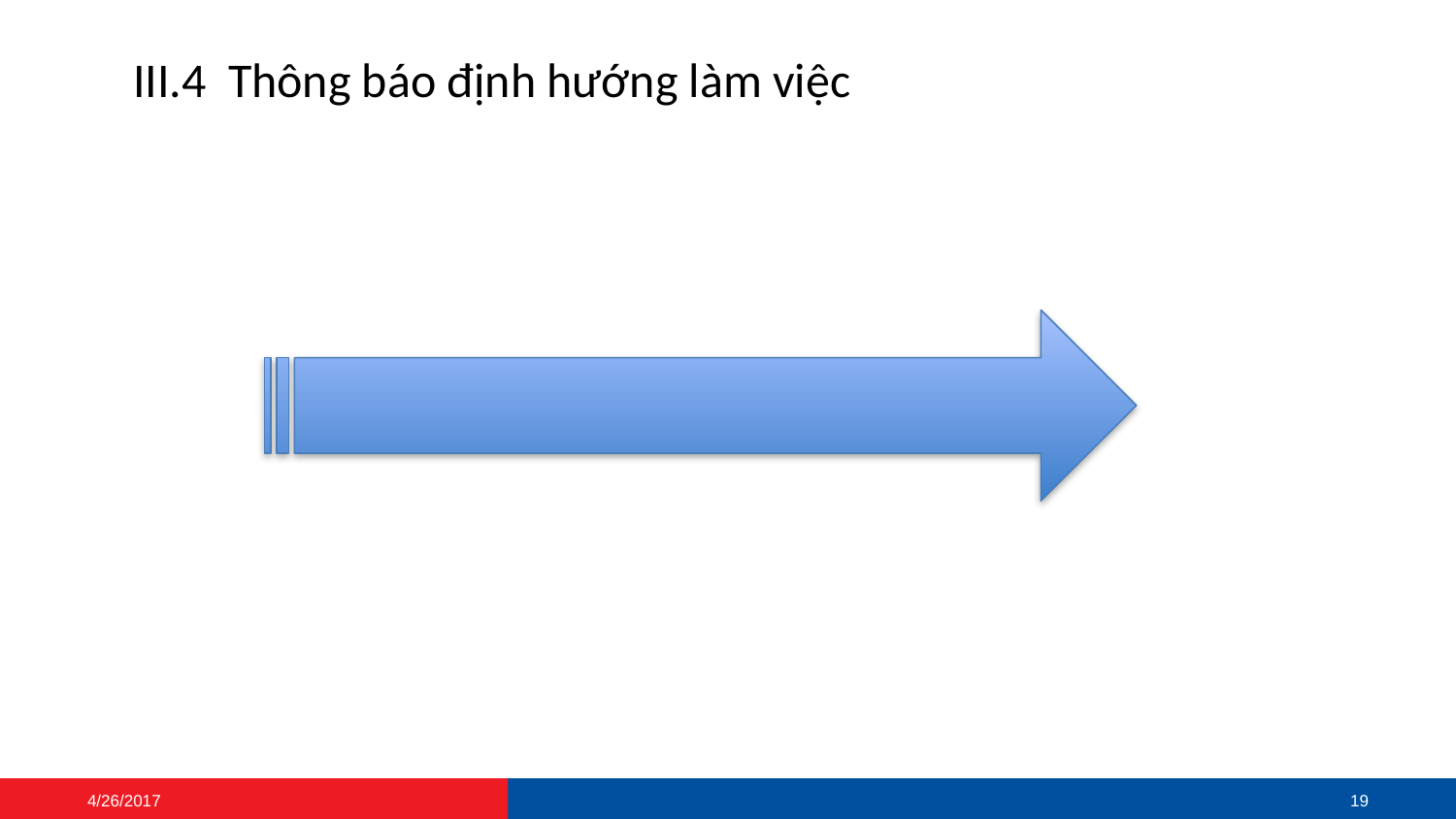

III.4  Thông báo định hướng làm việc

4/26/2017
19